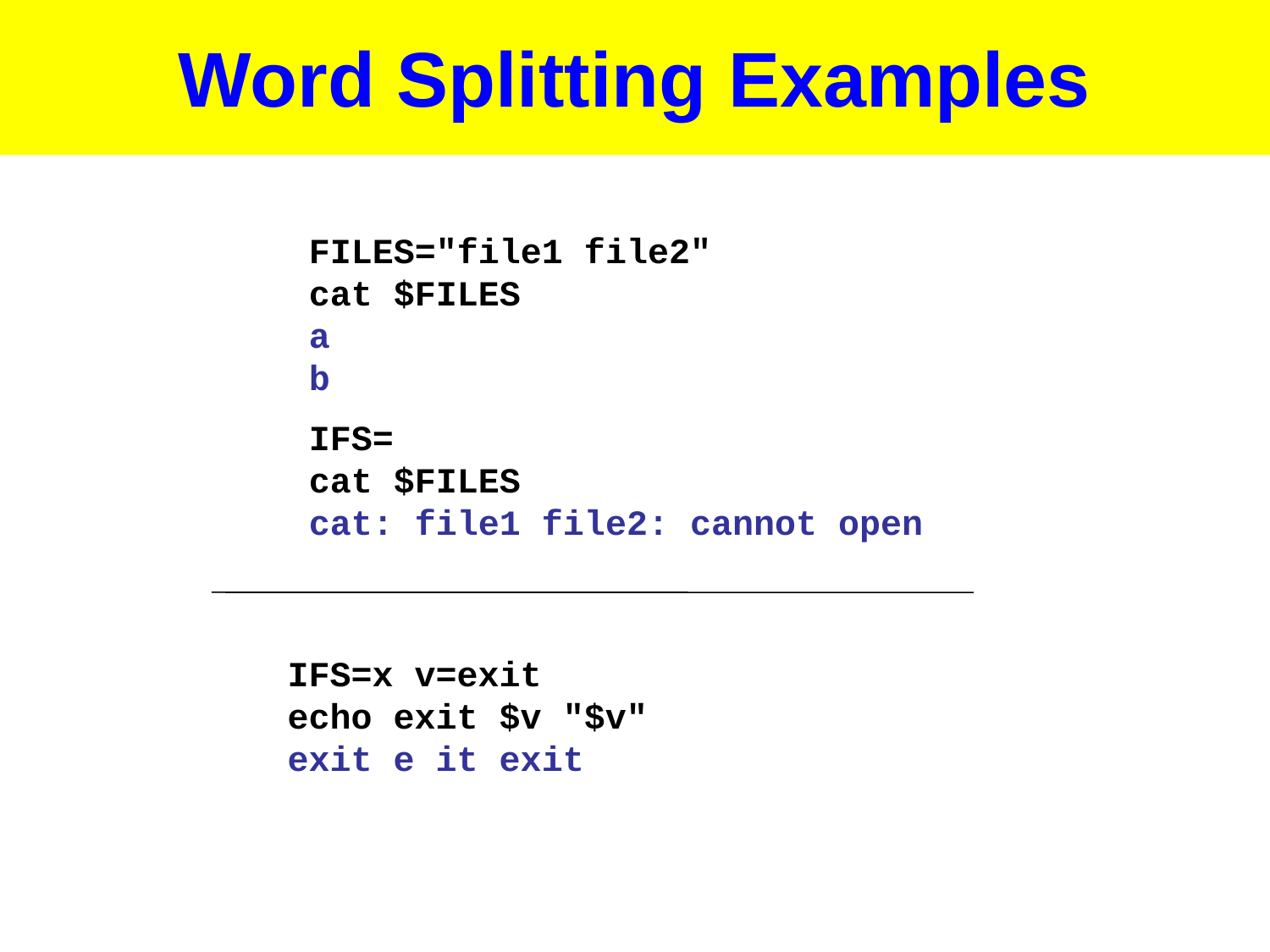

# Word Splitting Examples
FILES="file1 file2"
cat $FILES
a
b
IFS=
cat $FILES
cat: file1 file2: cannot open

IFS=x v=exit
echo exit $v "$v"
exit e it exit